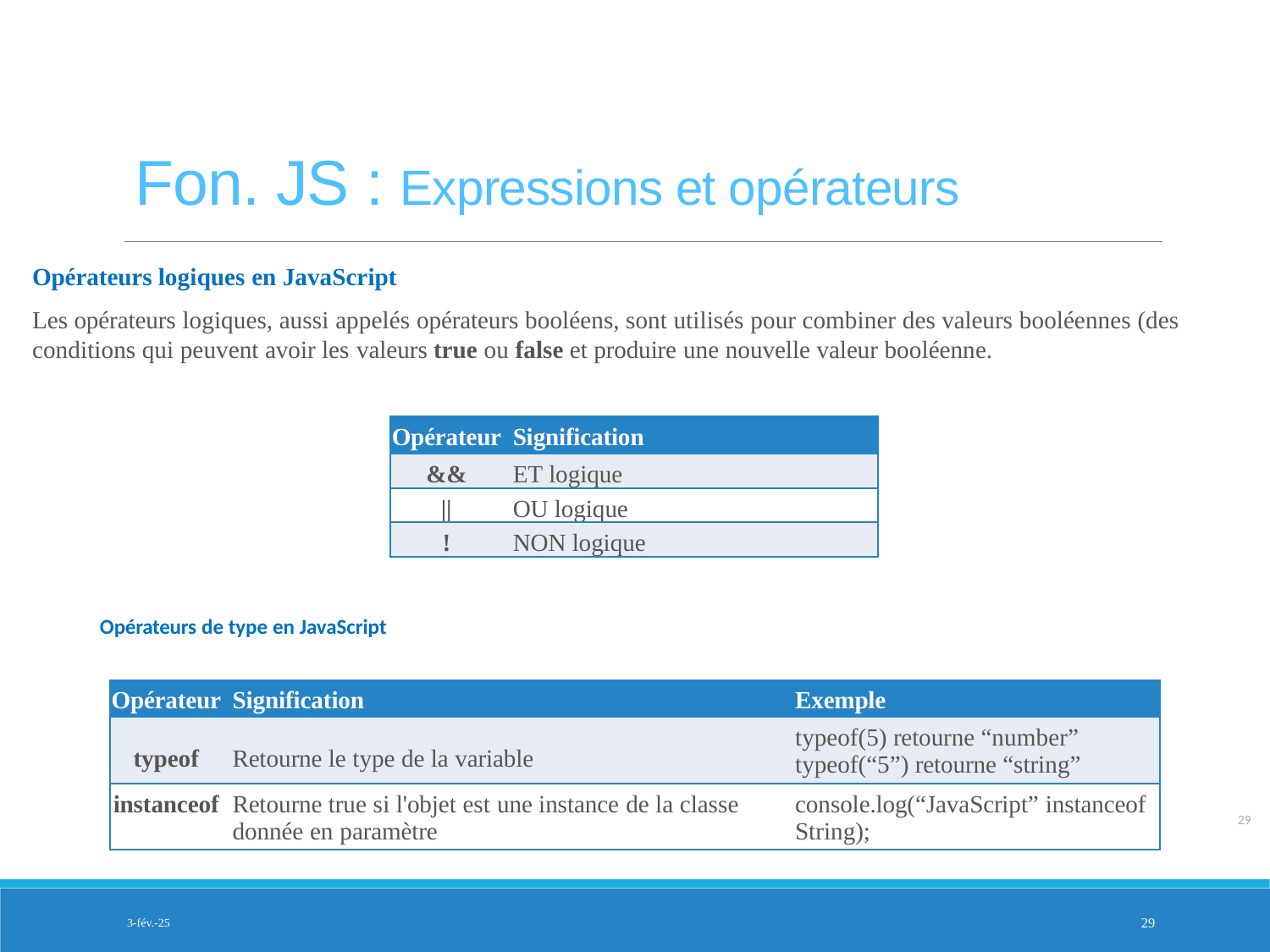

Fon. JS : Expressions et opérateurs

Opérateurs logiques en JavaScript
Les opérateurs logiques, aussi appelés opérateurs booléens, sont utilisés pour combiner des valeurs booléennes (des conditions qui peuvent avoir les valeurs true ou false et produire une nouvelle valeur booléenne.
| Opérateur | Signification |
| --- | --- |
| && | ET logique |
| || | OU logique |
| ! | NON logique |
Opérateurs de type en JavaScript
PARTIE 2
| Opérateur | Signification | Exemple |
| --- | --- | --- |
| typeof | Retourne le type de la variable | typeof(5) retourne “number” typeof(“5”) retourne “string” |
| instanceof | Retourne true si l'objet est une instance de la classe donnée en paramètre | console.log(“JavaScript” instanceof String); |
29
3-fév.-25
29